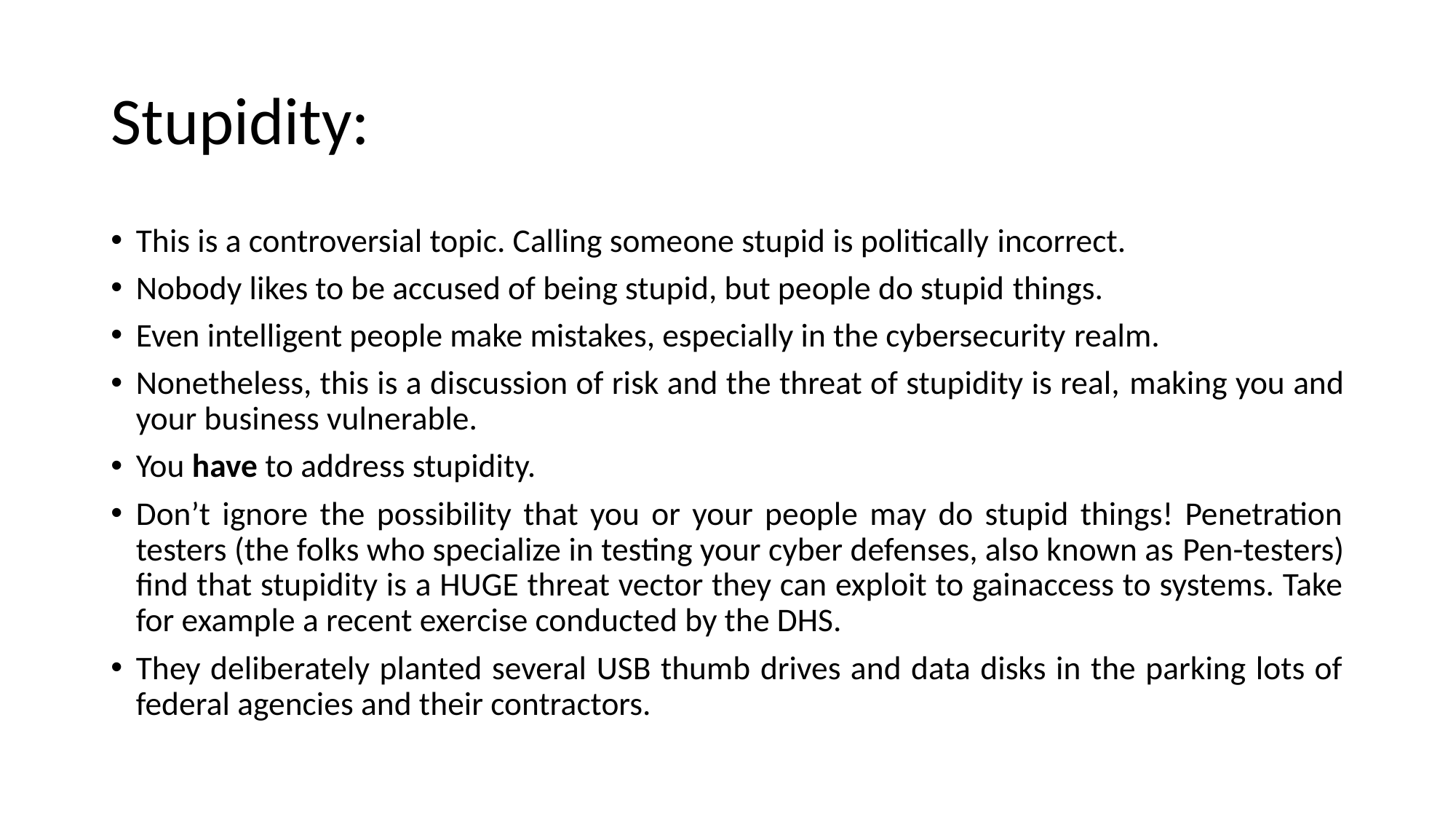

# Stupidity:
This is a controversial topic. Calling someone stupid is politically incorrect.
Nobody likes to be accused of being stupid, but people do stupid things.
Even intelligent people make mistakes, especially in the cybersecurity realm.
Nonetheless, this is a discussion of risk and the threat of stupidity is real, making you and your business vulnerable.
You have to address stupidity.
Don’t ignore the possibility that you or your people may do stupid things! Penetration testers (the folks who specialize in testing your cyber defenses, also known as Pen-testers) find that stupidity is a HUGE threat vector they can exploit to gainaccess to systems. Take for example a recent exercise conducted by the DHS.
They deliberately planted several USB thumb drives and data disks in the parking lots of federal agencies and their contractors.